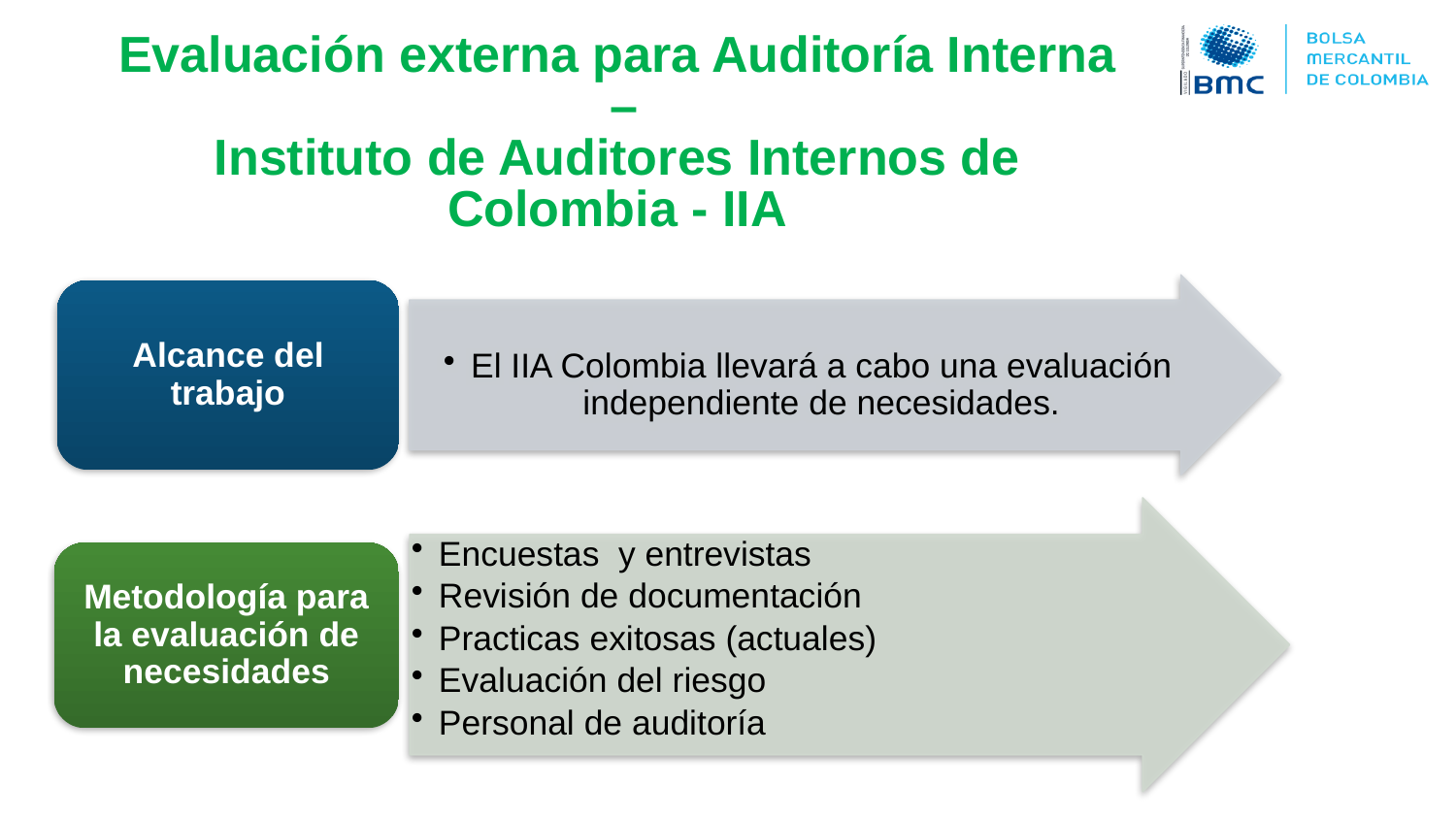

Evaluación externa para Auditoría Interna
 –
Instituto de Auditores Internos de Colombia - IIA

El IIA Colombia llevará a cabo una evaluación independiente de necesidades.
Alcance del trabajo
Encuestas  y entrevistas
Revisión de documentación
Practicas exitosas (actuales)
Evaluación del riesgo
Personal de auditoría
Metodología para la evaluación de necesidades